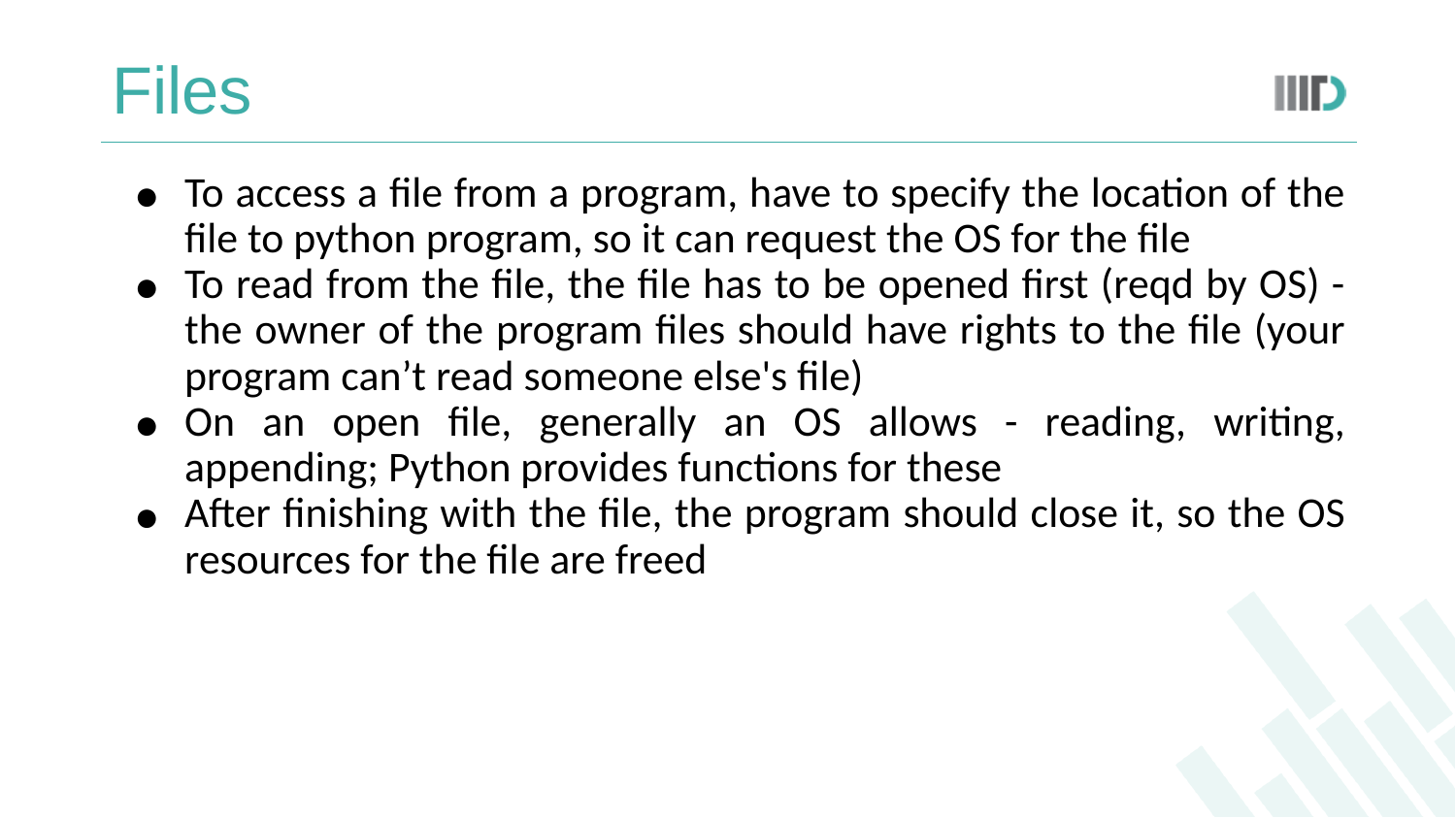

# Files
To access a file from a program, have to specify the location of the file to python program, so it can request the OS for the file
To read from the file, the file has to be opened first (reqd by OS) - the owner of the program files should have rights to the file (your program can’t read someone else's file)
On an open file, generally an OS allows - reading, writing, appending; Python provides functions for these
After finishing with the file, the program should close it, so the OS resources for the file are freed